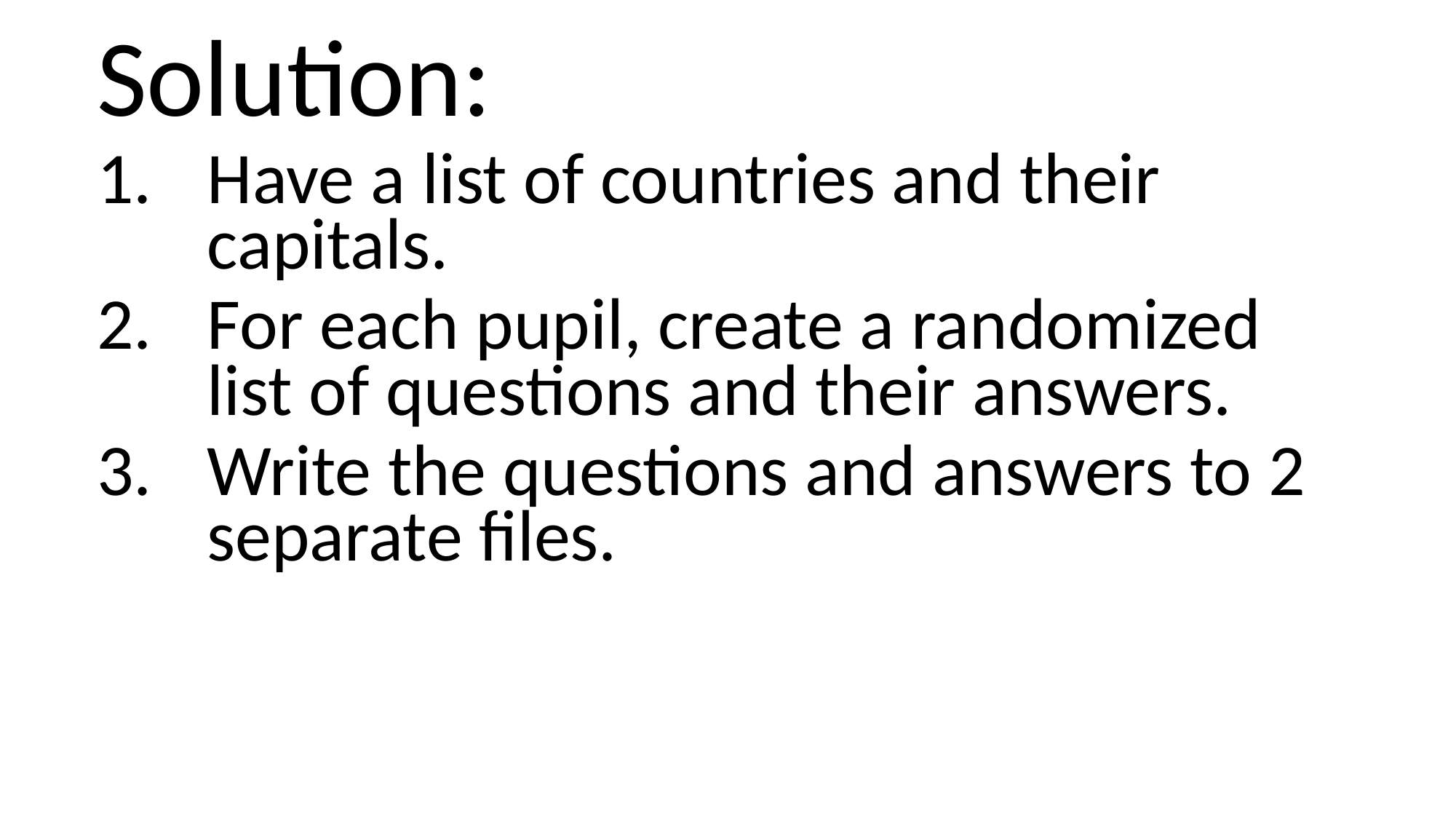

# Solution:
Have a list of countries and their capitals.
For each pupil, create a randomized list of questions and their answers.
Write the questions and answers to 2 separate files.